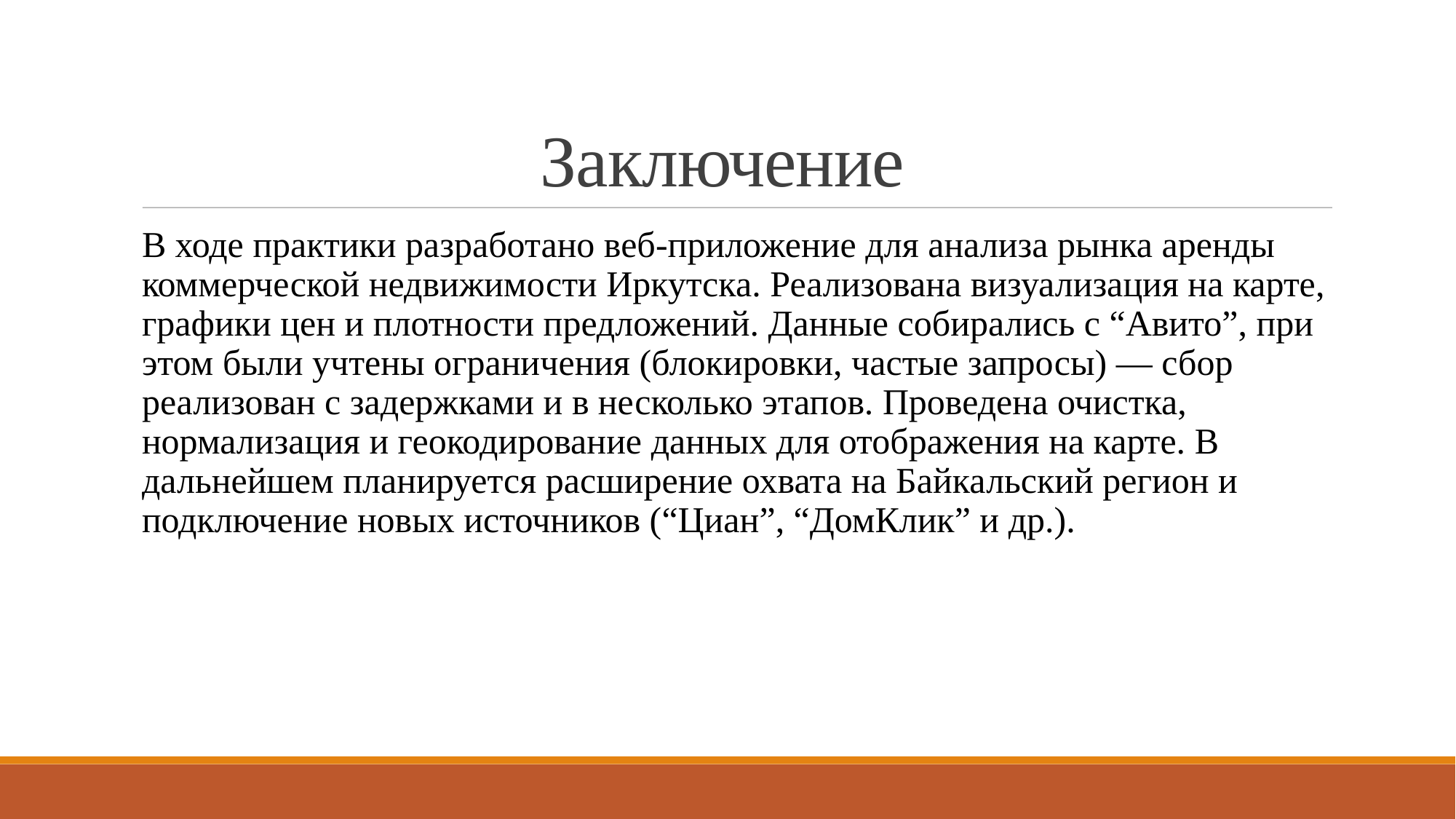

# Заключение
В ходе практики разработано веб-приложение для анализа рынка аренды коммерческой недвижимости Иркутска. Реализована визуализация на карте, графики цен и плотности предложений. Данные собирались с “Авито”, при этом были учтены ограничения (блокировки, частые запросы) — сбор реализован с задержками и в несколько этапов. Проведена очистка, нормализация и геокодирование данных для отображения на карте. В дальнейшем планируется расширение охвата на Байкальский регион и подключение новых источников (“Циан”, “ДомКлик” и др.).